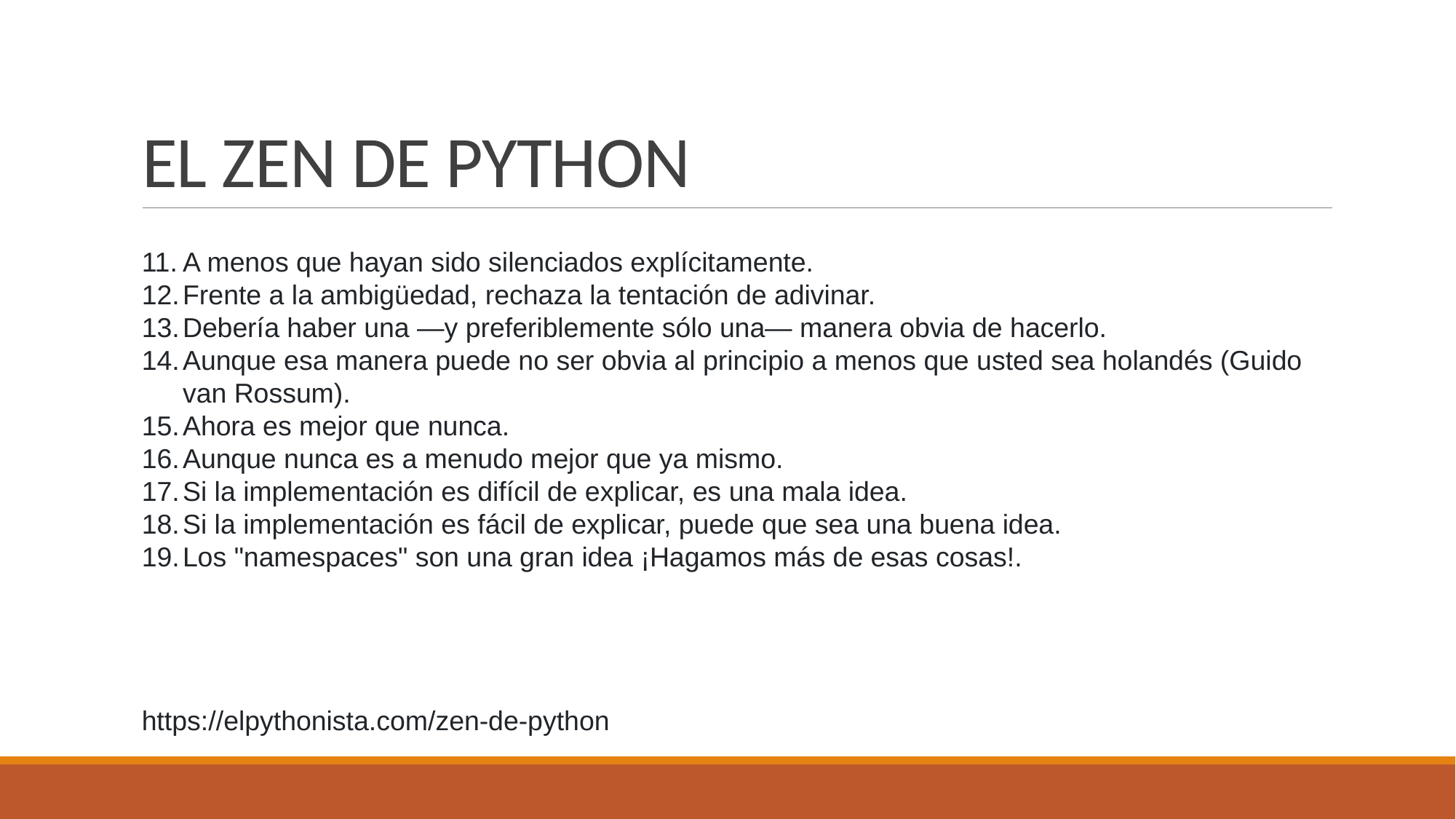

# EL ZEN DE PYTHON
A menos que hayan sido silenciados explícitamente.
Frente a la ambigüedad, rechaza la tentación de adivinar.
Debería haber una —y preferiblemente sólo una— manera obvia de hacerlo.
Aunque esa manera puede no ser obvia al principio a menos que usted sea holandés (Guido van Rossum).
Ahora es mejor que nunca.
Aunque nunca es a menudo mejor que ya mismo.
Si la implementación es difícil de explicar, es una mala idea.
Si la implementación es fácil de explicar, puede que sea una buena idea.
Los "namespaces" son una gran idea ¡Hagamos más de esas cosas!.

https://elpythonista.com/zen-de-python